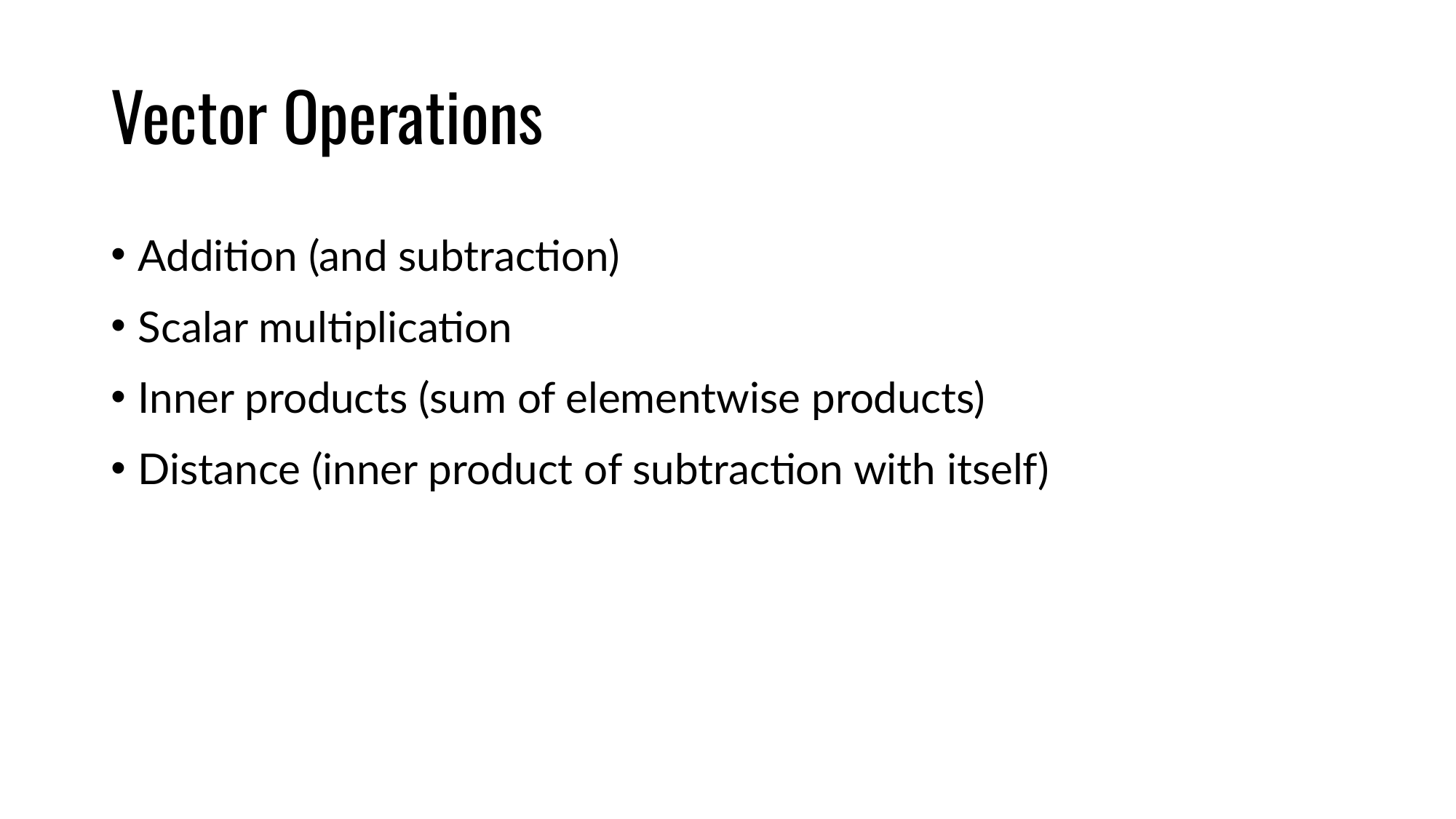

# Vector Operations
Addition (and subtraction)
Scalar multiplication
Inner products (sum of elementwise products)
Distance (inner product of subtraction with itself)